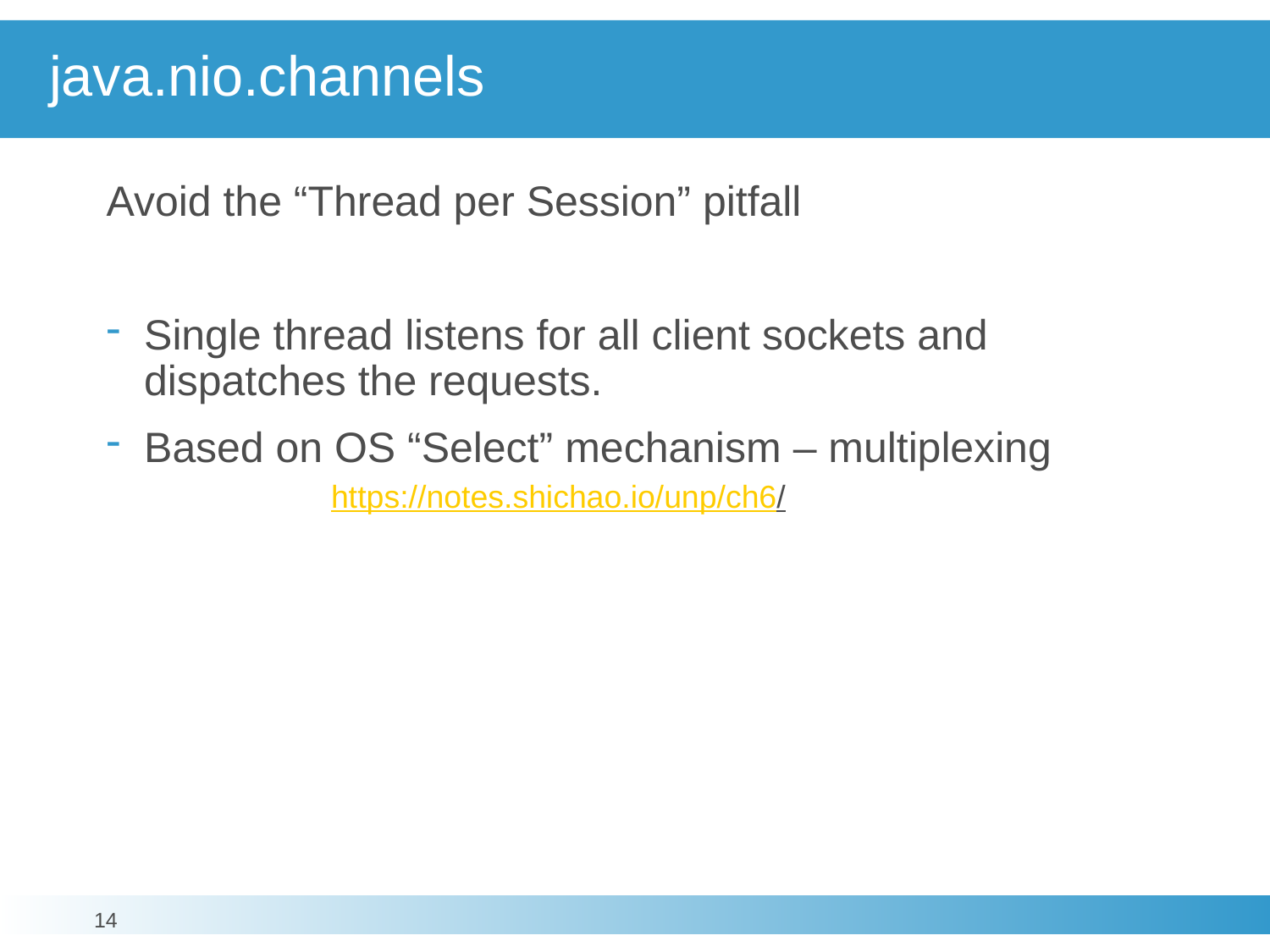

# java.nio.channels
Avoid the “Thread per Session” pitfall

Single thread listens for all client sockets and dispatches the requests.
Based on OS “Select” mechanism – multiplexing
	https://notes.shichao.io/unp/ch6/

14